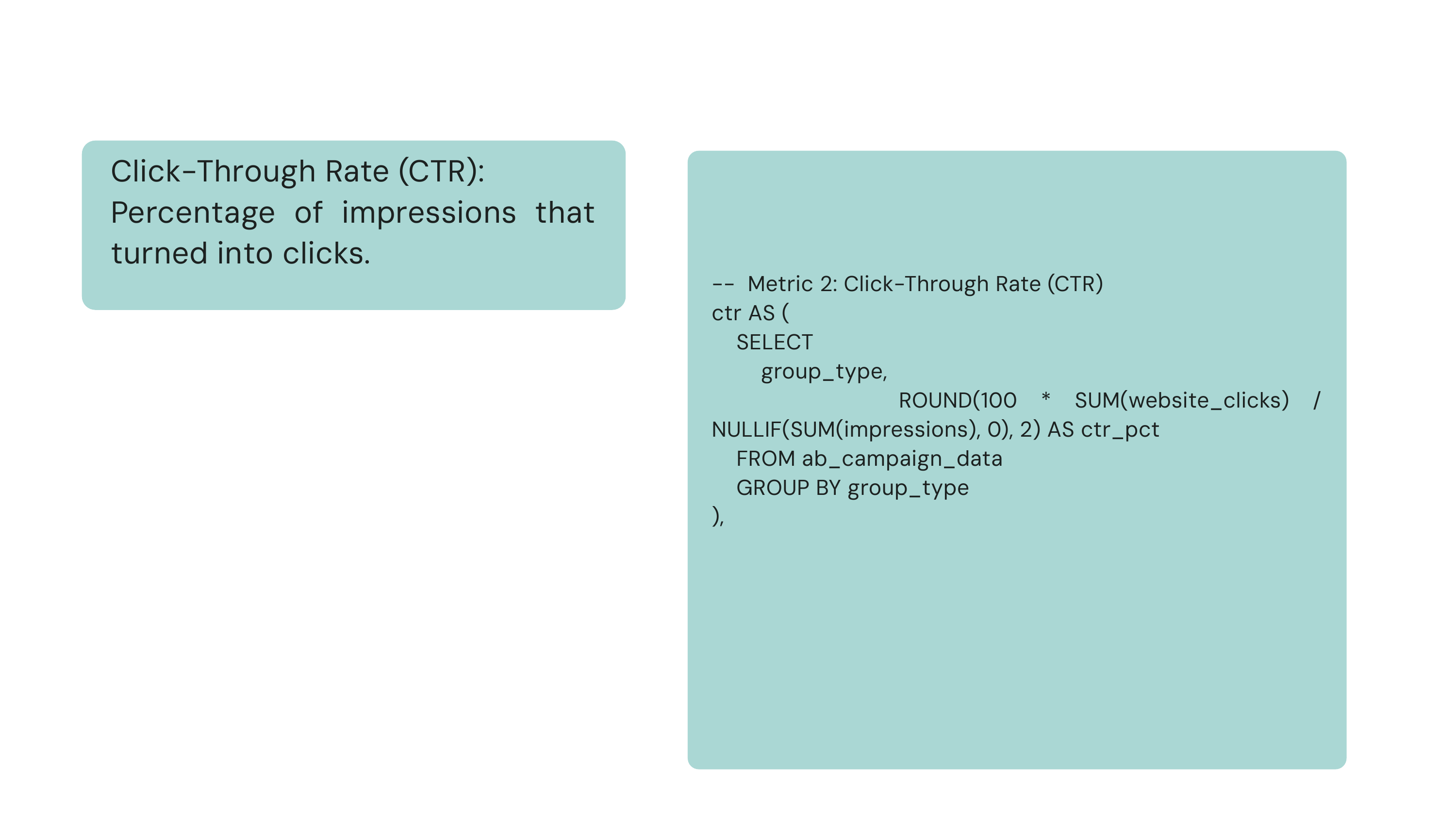

Click-Through Rate (CTR):
Percentage of impressions that turned into clicks.

--  Metric 2: Click-Through Rate (CTR)
ctr AS (
    SELECT
        group_type,
        ROUND(100 * SUM(website_clicks) / NULLIF(SUM(impressions), 0), 2) AS ctr_pct
    FROM ab_campaign_data
    GROUP BY group_type
),